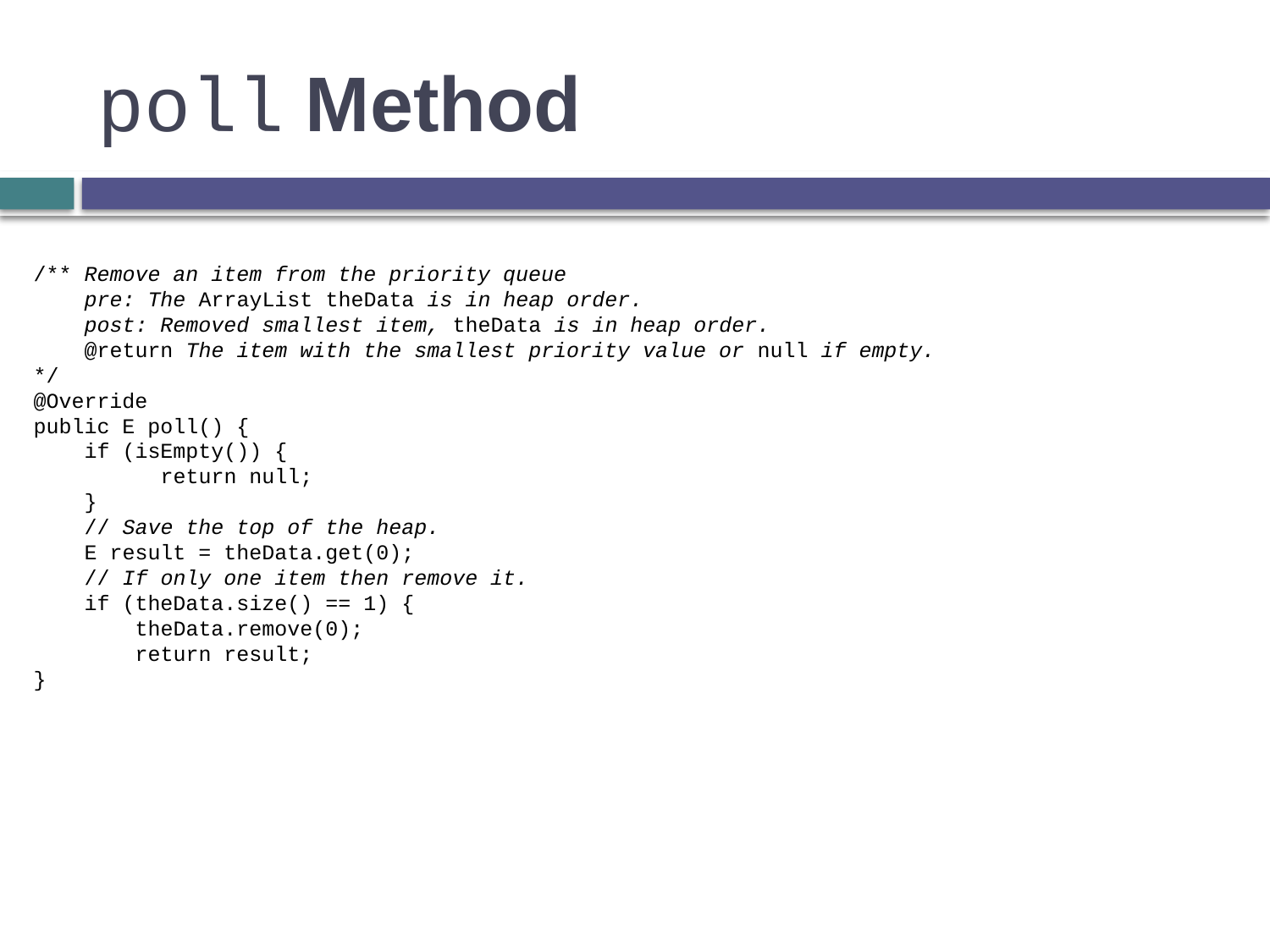

# poll Method

/** Remove an item from the priority queue
    pre: The ArrayList theData is in heap order.
    post: Removed smallest item, theData is in heap order.
    @return The item with the smallest priority value or null if empty.
*/
@Override
public E poll() {
    if (isEmpty()) {
	return null;
    }
    // Save the top of the heap.
    E result = theData.get(0);
    // If only one item then remove it.
    if (theData.size() == 1) {
        theData.remove(0);
        return result;
}